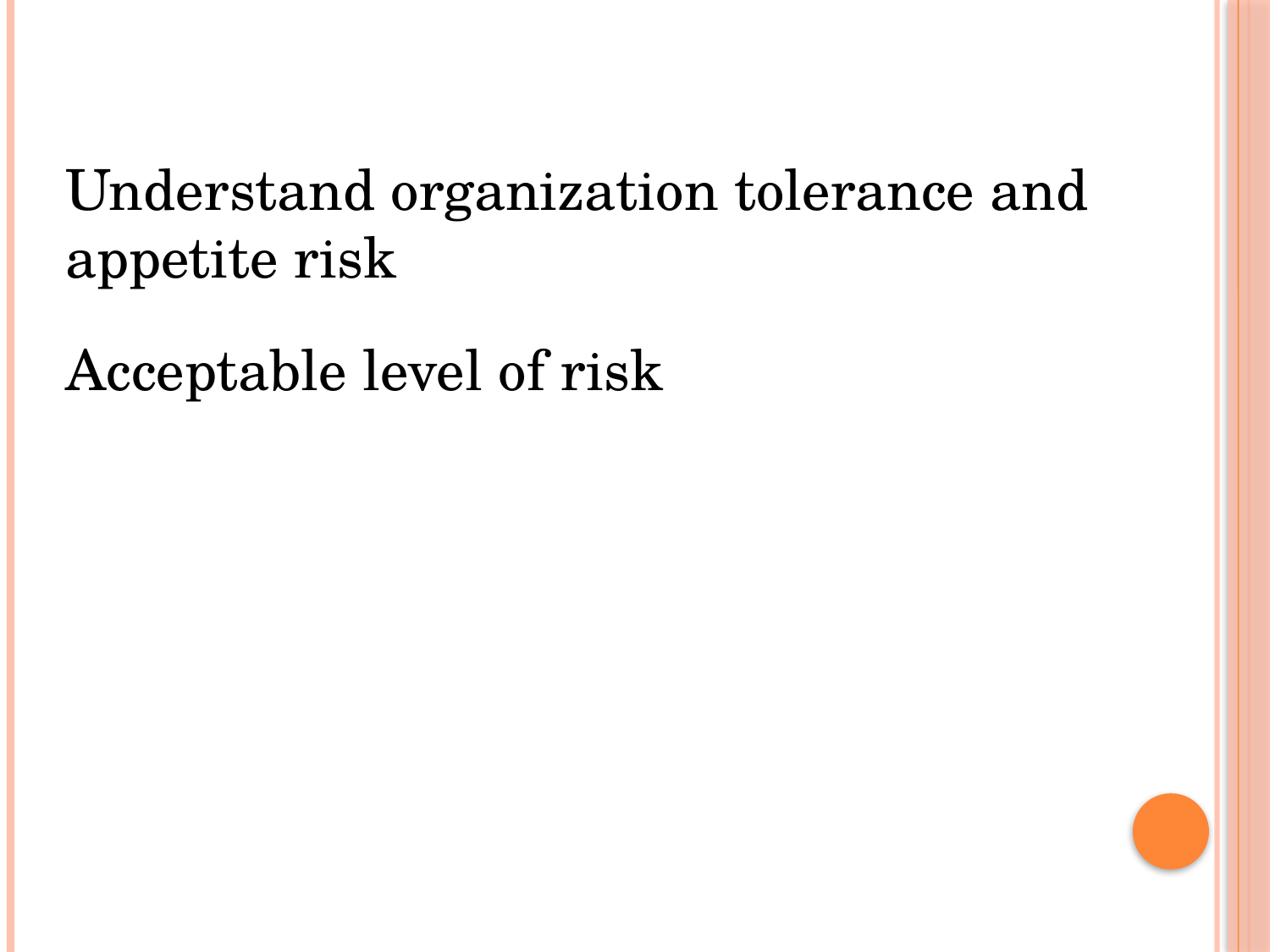

Understand organization tolerance and  appetite risk
Acceptable level of risk